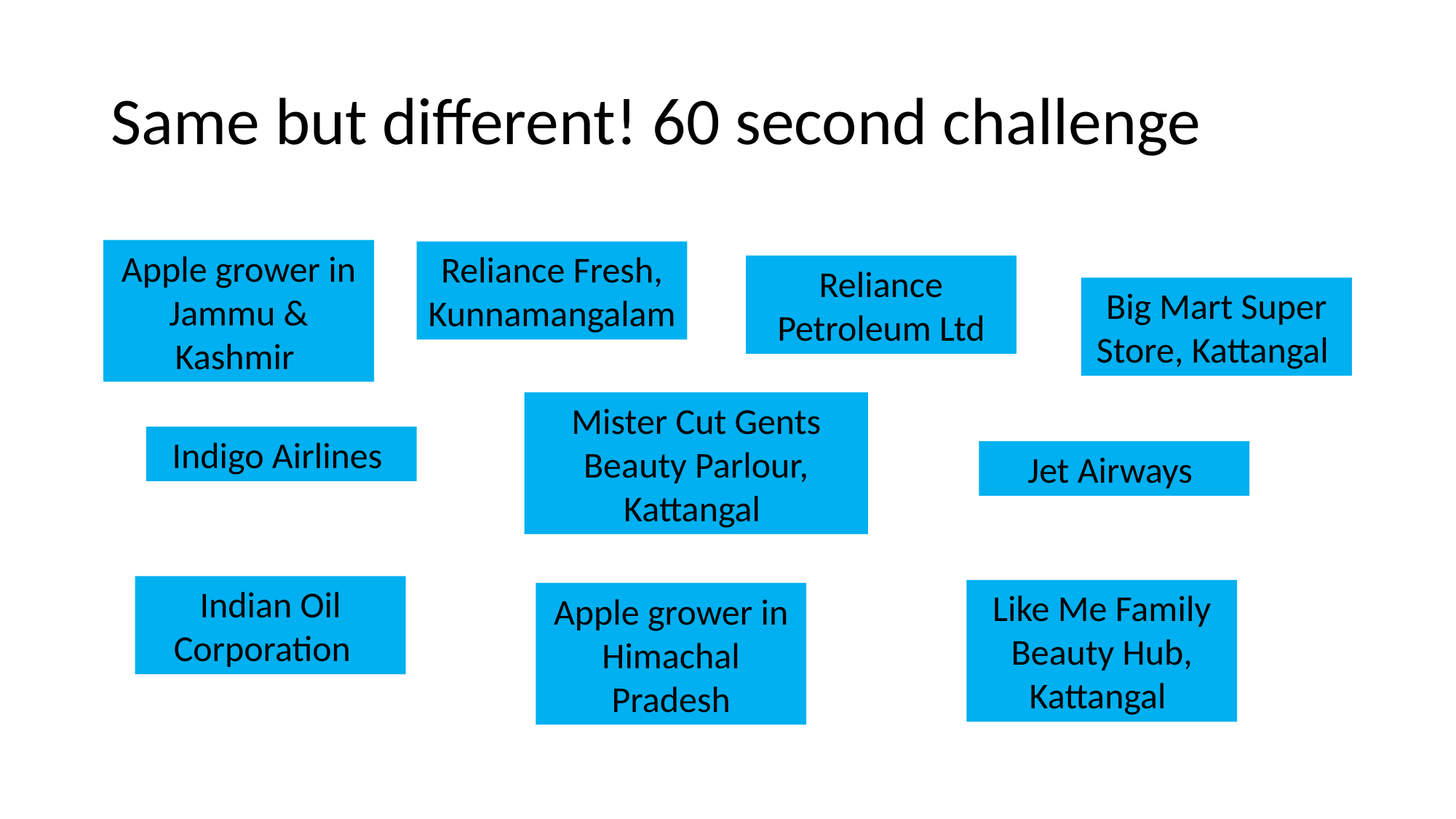

# Same but different! 60 second challenge
Apple grower in Jammu & Kashmir
Reliance Fresh,
Kunnamangalam
Reliance Petroleum Ltd
Big Mart Super Store, Kattangal
Mister Cut Gents Beauty Parlour, Kattangal
Indigo Airlines
Jet Airways
Indian Oil Corporation
Like Me Family Beauty Hub,
Kattangal
Apple grower in Himachal Pradesh